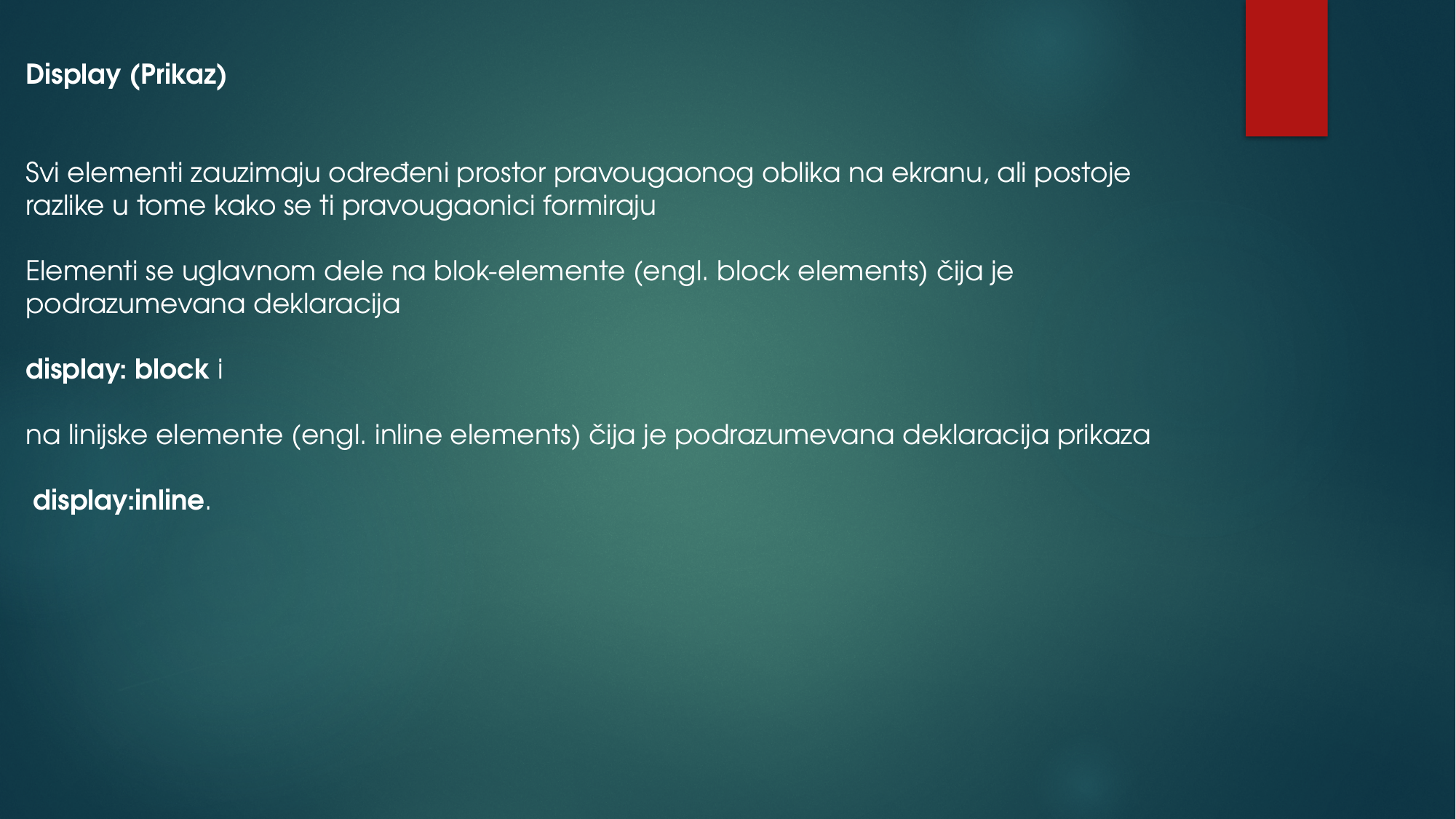

Display (Prikaz)

Svi elementi zauzimaju određeni prostor pravougaonog oblika na ekranu, ali postoje razlike u tome kako se ti pravougaonici formiraju

Elementi se uglavnom dele na blok-elemente (engl. block elements) čija je podrazumevana deklaracija
display: block i

na linijske elemente (engl. inline elements) čija je podrazumevana deklaracija prikaza

 display:inline.